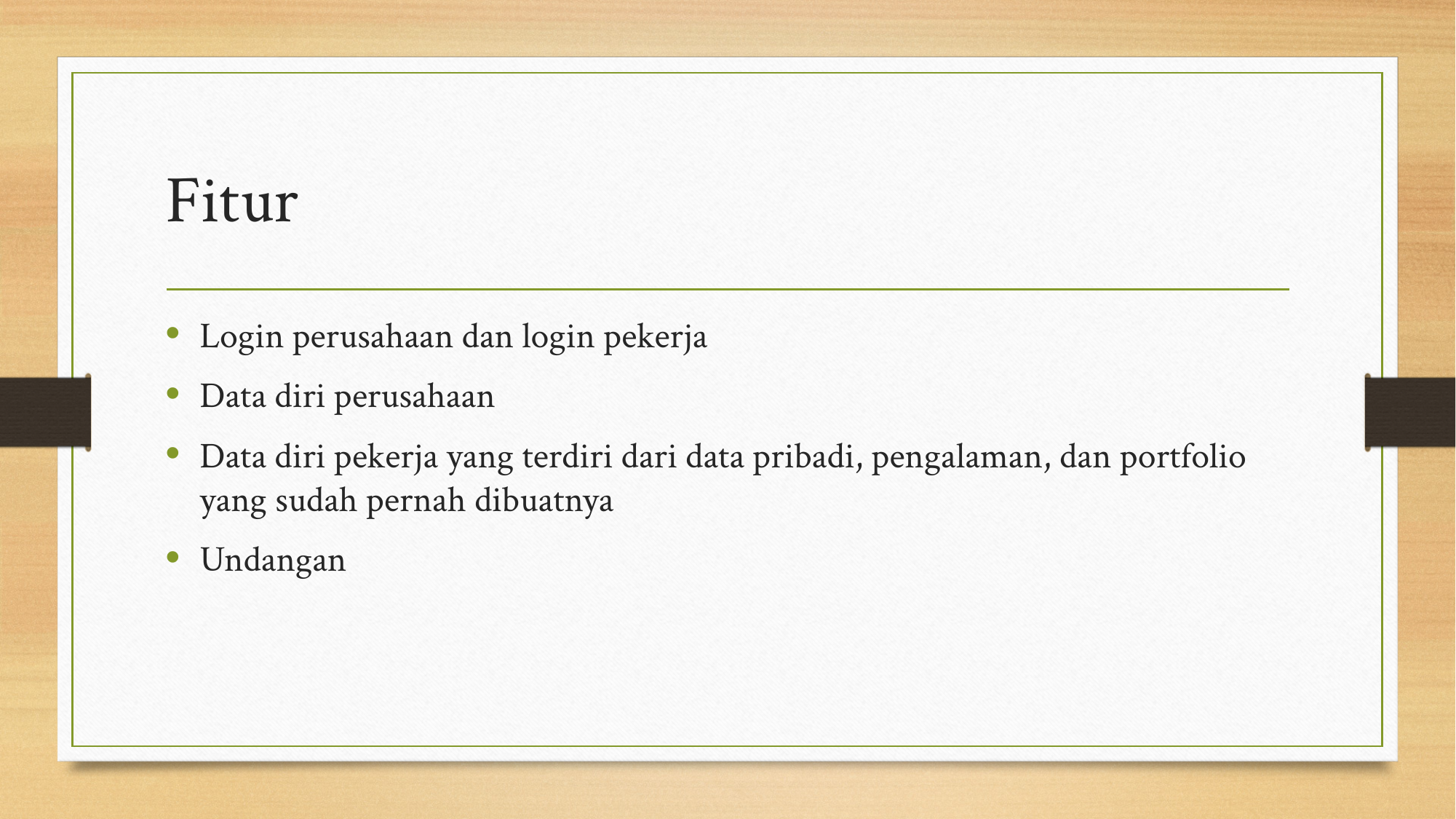

# Fitur
Login perusahaan dan login pekerja
Data diri perusahaan
Data diri pekerja yang terdiri dari data pribadi, pengalaman, dan portfolio yang sudah pernah dibuatnya
Undangan